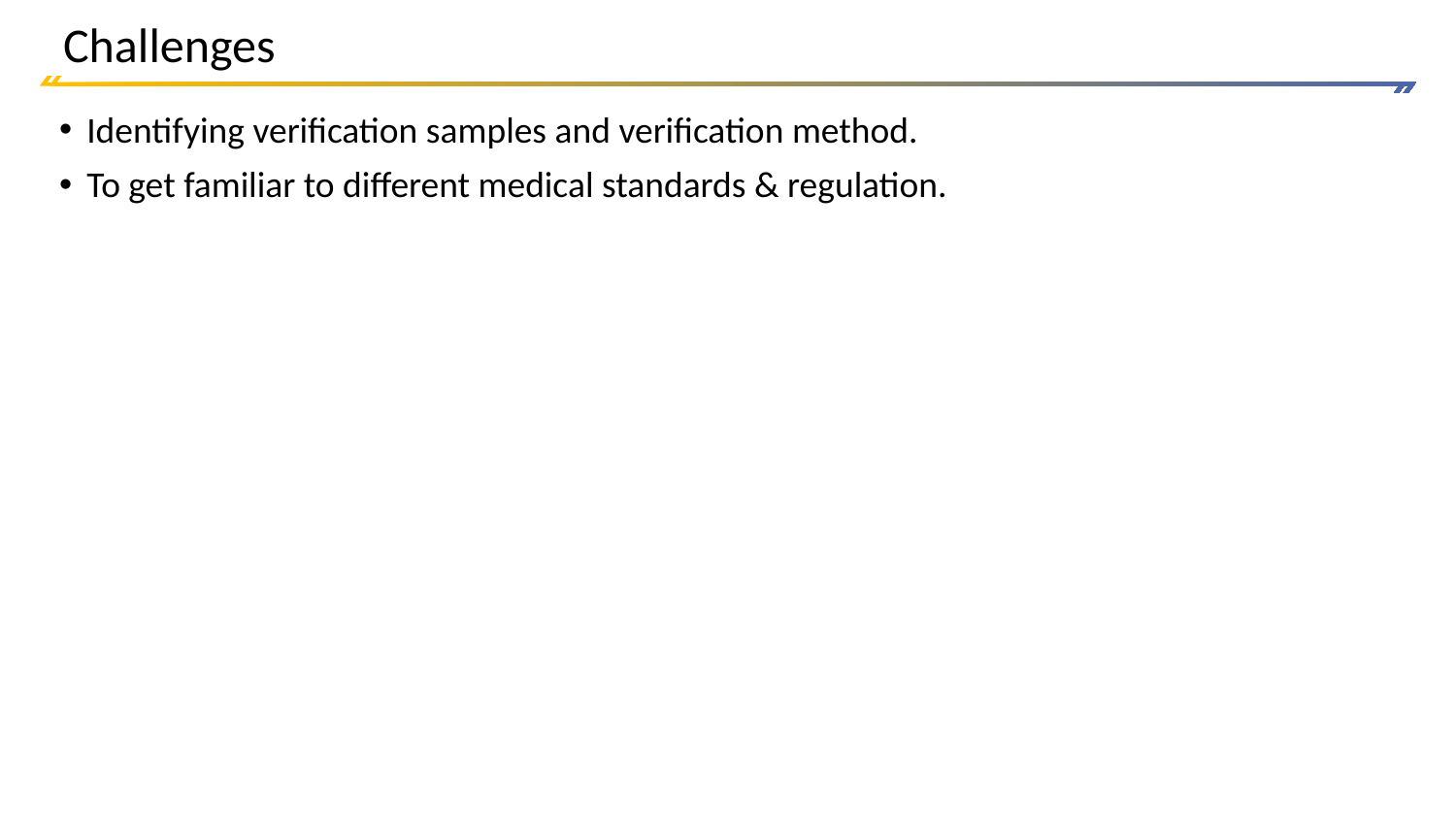

# Challenges
Identifying verification samples and verification method.
To get familiar to different medical standards & regulation.